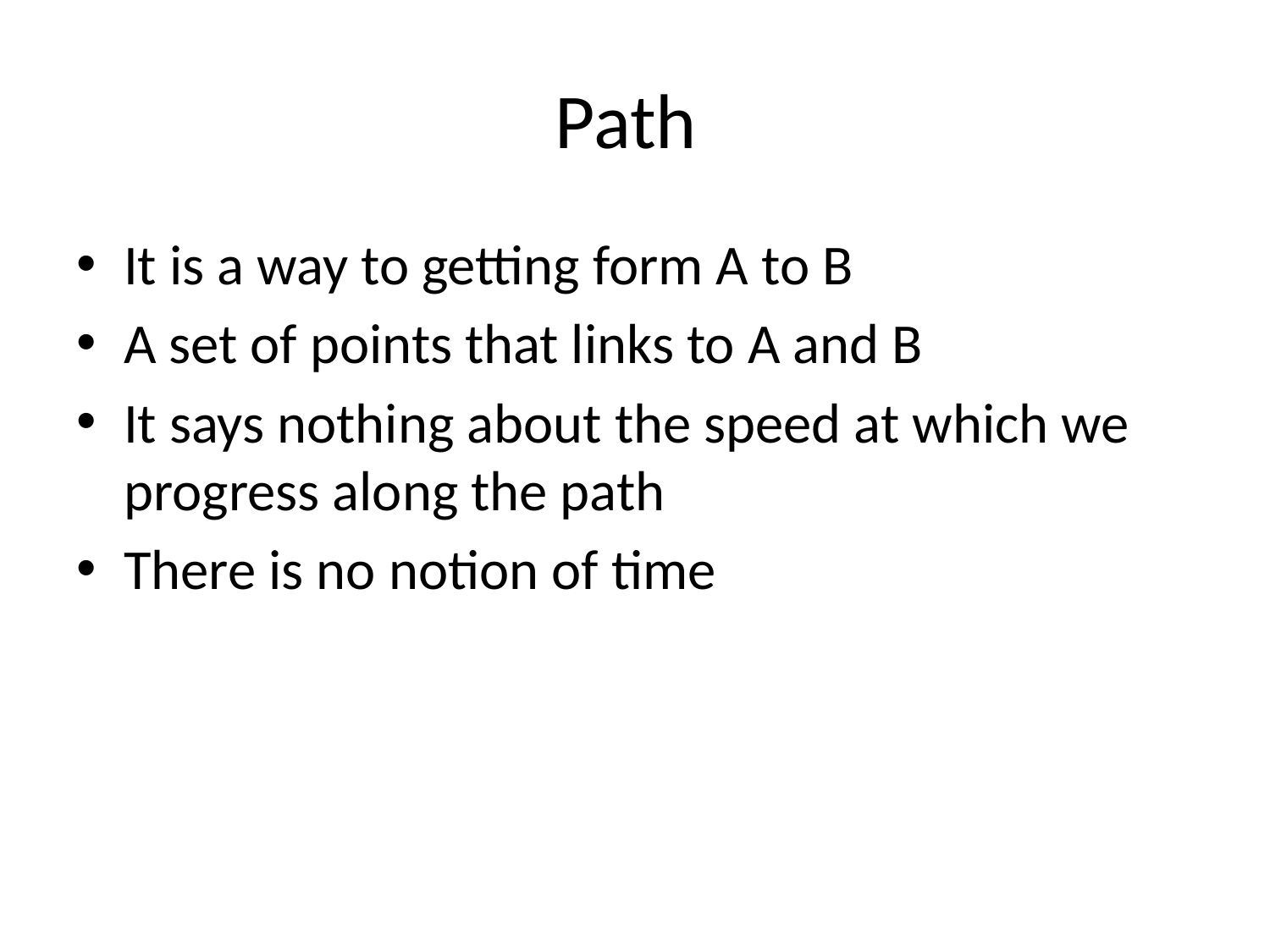

# Path
It is a way to getting form A to B
A set of points that links to A and B
It says nothing about the speed at which we progress along the path
There is no notion of time